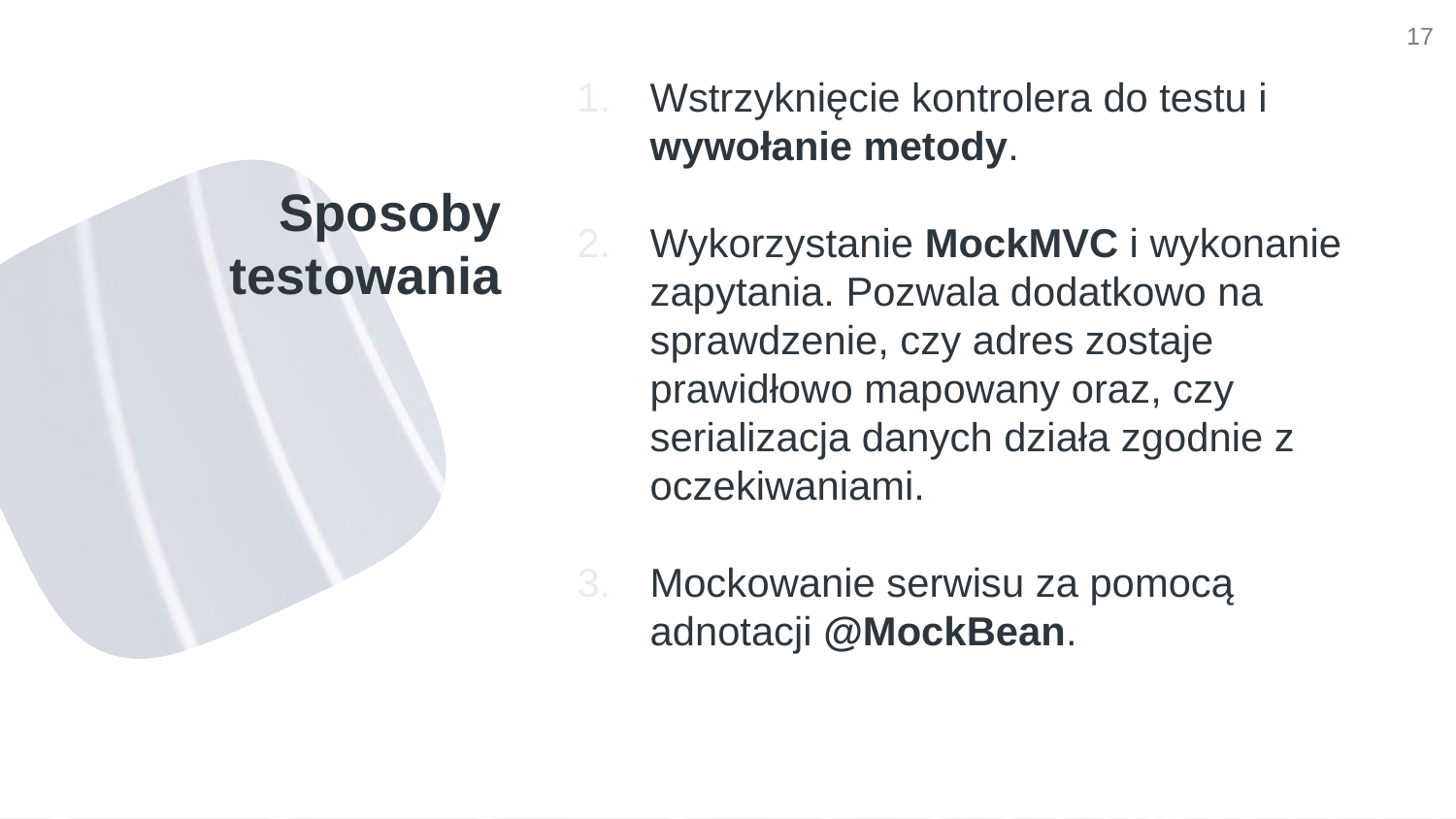

17
Wstrzyknięcie kontrolera do testu i wywołanie metody.

Wykorzystanie MockMVC i wykonanie zapytania. Pozwala dodatkowo na sprawdzenie, czy adres zostaje prawidłowo mapowany oraz, czy serializacja danych działa zgodnie z oczekiwaniami.

Mockowanie serwisu za pomocą adnotacji @MockBean.
# Sposoby testowania